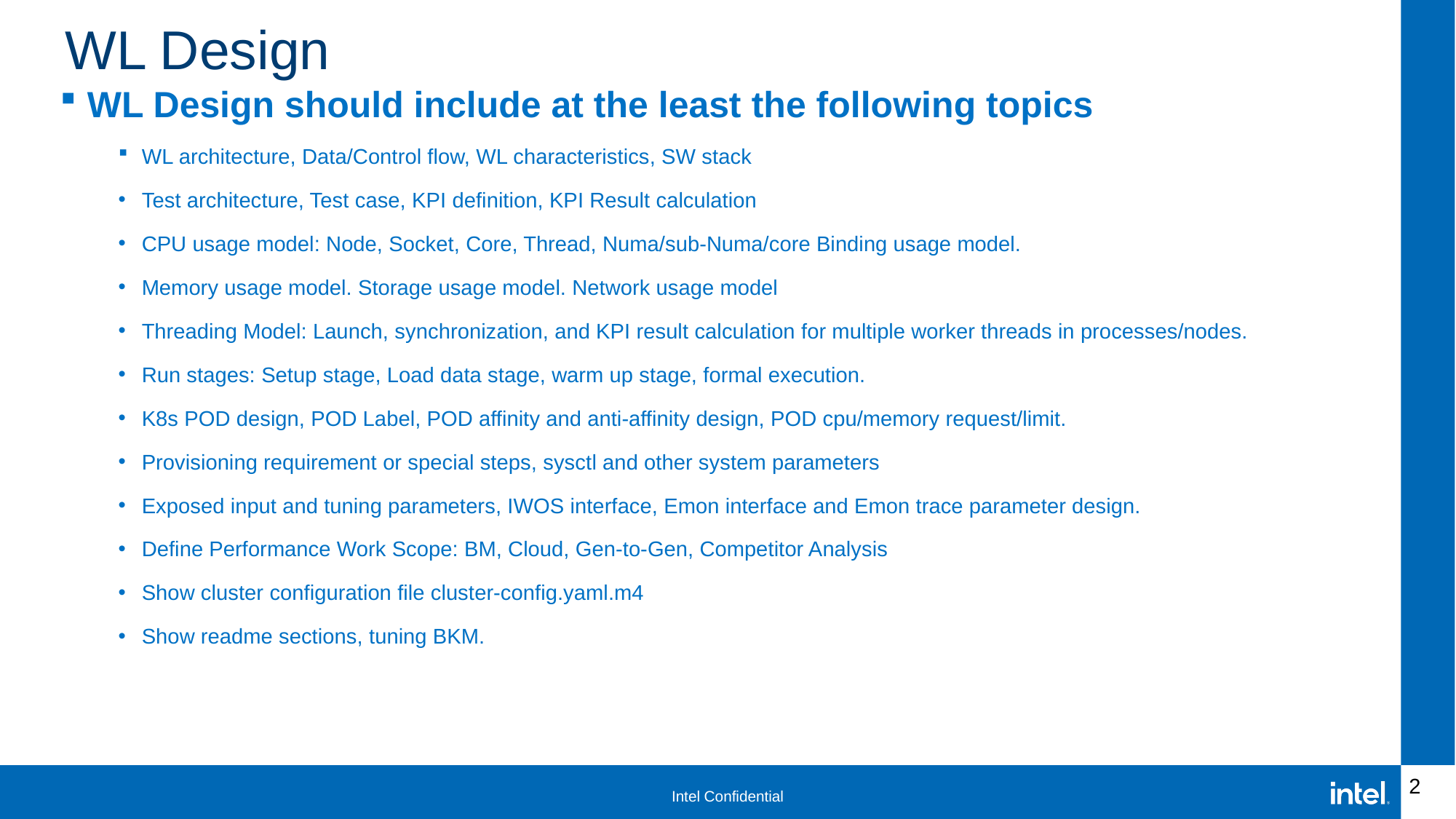

# WL Design
WL Design should include at the least the following topics
WL architecture, Data/Control flow, WL characteristics, SW stack
Test architecture, Test case, KPI definition, KPI Result calculation
CPU usage model: Node, Socket, Core, Thread, Numa/sub-Numa/core Binding usage model.
Memory usage model. Storage usage model. Network usage model
Threading Model: Launch, synchronization, and KPI result calculation for multiple worker threads in processes/nodes.
Run stages: Setup stage, Load data stage, warm up stage, formal execution.
K8s POD design, POD Label, POD affinity and anti-affinity design, POD cpu/memory request/limit.
Provisioning requirement or special steps, sysctl and other system parameters
Exposed input and tuning parameters, IWOS interface, Emon interface and Emon trace parameter design.
Define Performance Work Scope: BM, Cloud, Gen-to-Gen, Competitor Analysis
Show cluster configuration file cluster-config.yaml.m4
Show readme sections, tuning BKM.

2